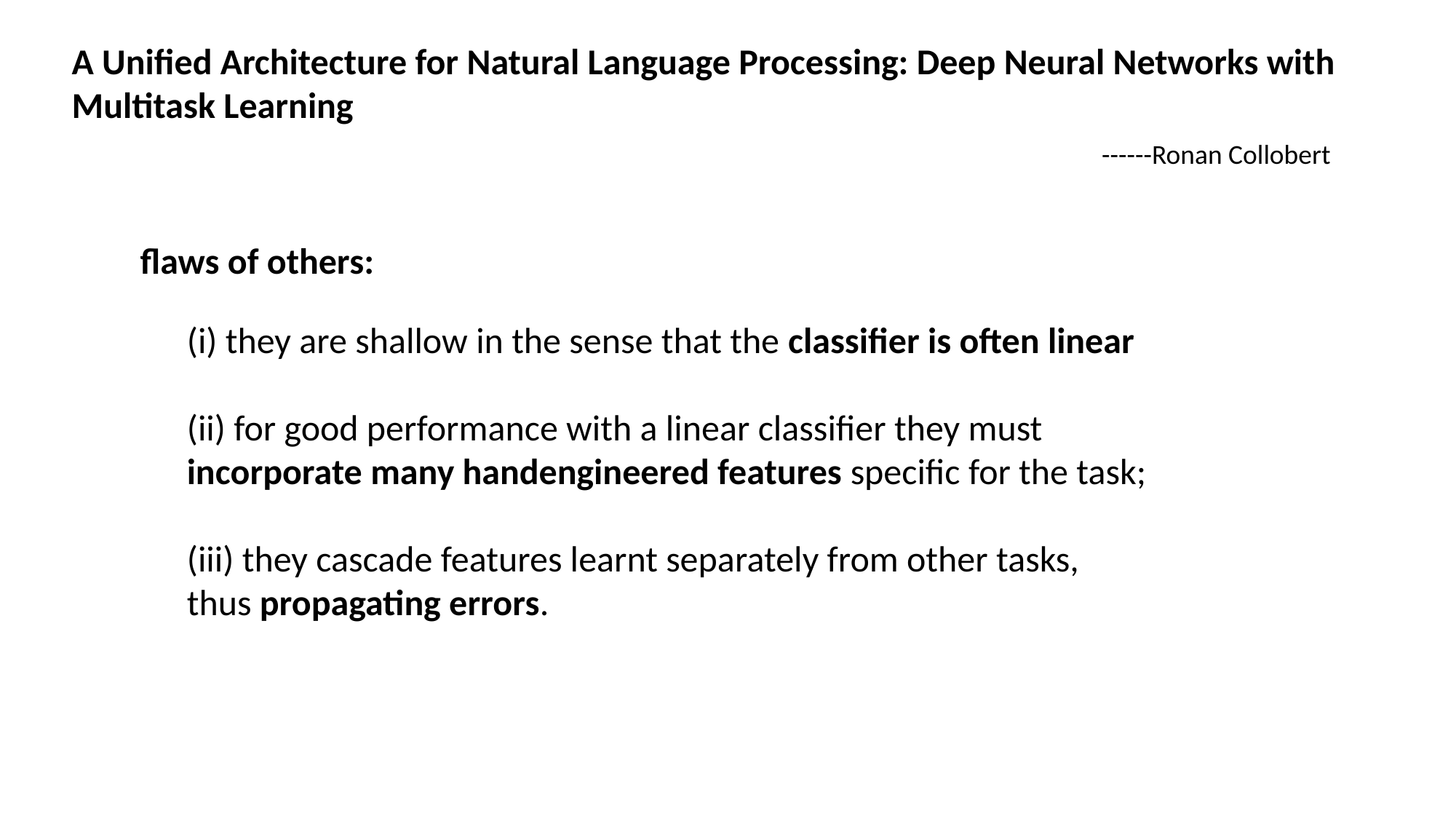

A Unified Architecture for Natural Language Processing: Deep Neural Networks with Multitask Learning
------Ronan Collobert
flaws of others:
(i) they are shallow in the sense that the classifier is often linear

(ii) for good performance with a linear classifier they must incorporate many handengineered features specific for the task;

(iii) they cascade features learnt separately from other tasks,
thus propagating errors.